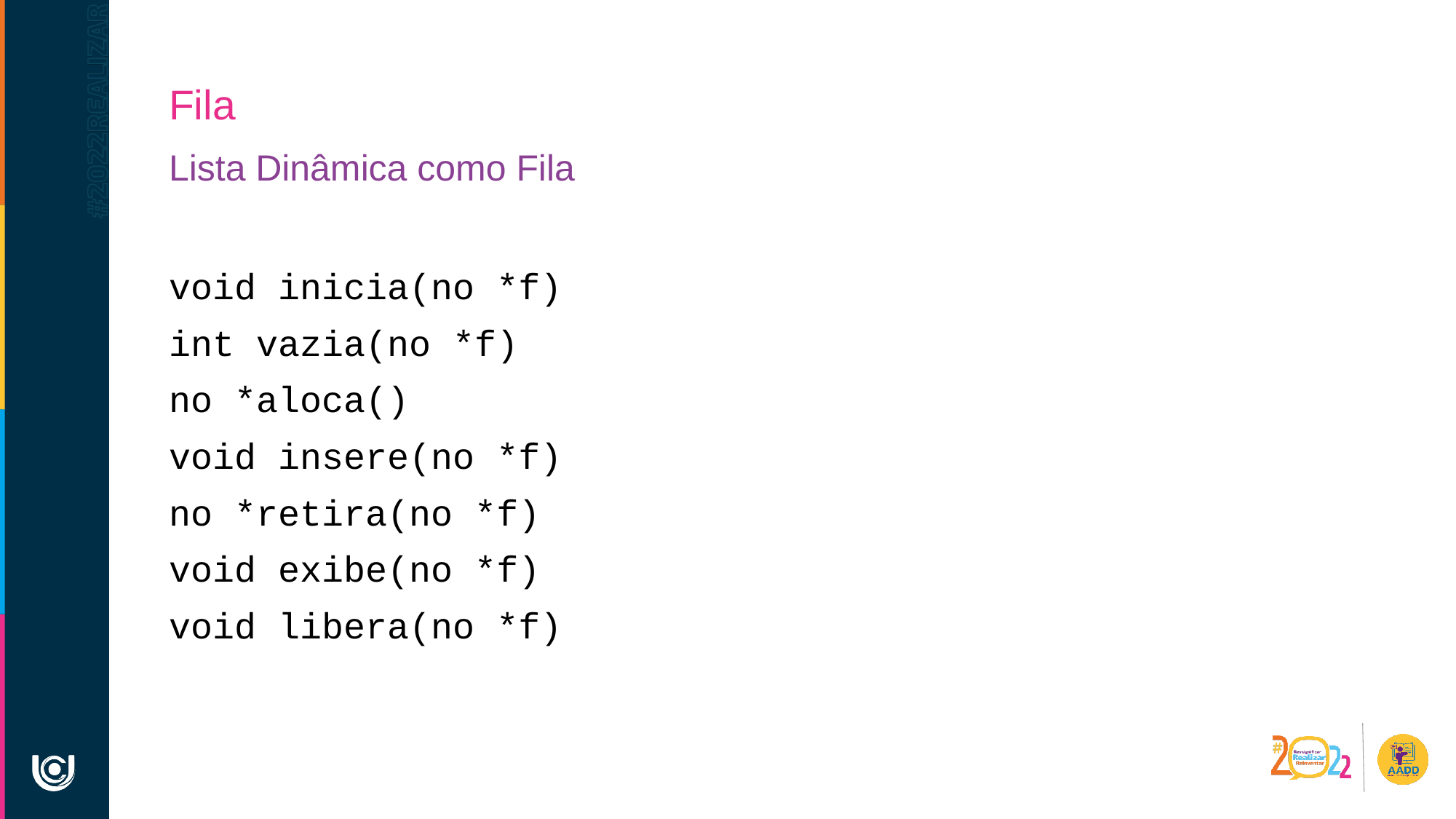

Fila
Lista Dinâmica como Fila
void inicia(no *f)
int vazia(no *f)
no *aloca()
void insere(no *f)
no *retira(no *f)
void exibe(no *f)
void libera(no *f)